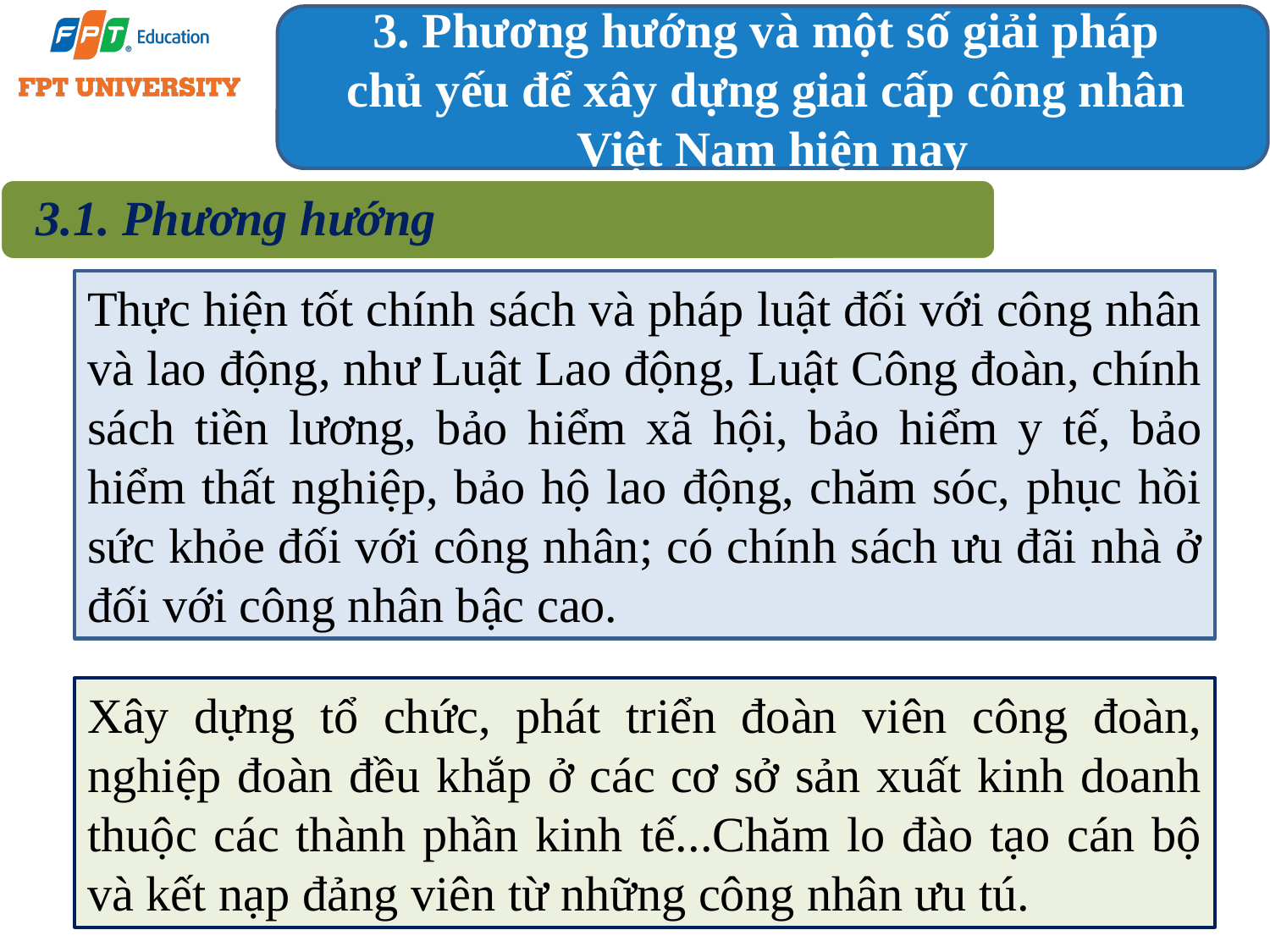

3. Phương hướng và một số giải pháp
chủ yếu để xây dựng giai cấp công nhân
Việt Nam hiện nay

3.1. Phương hướng
Thực hiện tốt chính sách và pháp luật đối với công nhân và lao động, như Luật Lao động, Luật Công đoàn, chính sách tiền lương, bảo hiểm xã hội, bảo hiểm y tế, bảo hiểm thất nghiệp, bảo hộ lao động, chăm sóc, phục hồi sức khỏe đối với công nhân; có chính sách ưu đãi nhà ở đối với công nhân bậc cao.
Xây dựng tổ chức, phát triển đoàn viên công đoàn, nghiệp đoàn đều khắp ở các cơ sở sản xuất kinh doanh thuộc các thành phần kinh tế...Chăm lo đào tạo cán bộ và kết nạp đảng viên từ những công nhân ưu tú.